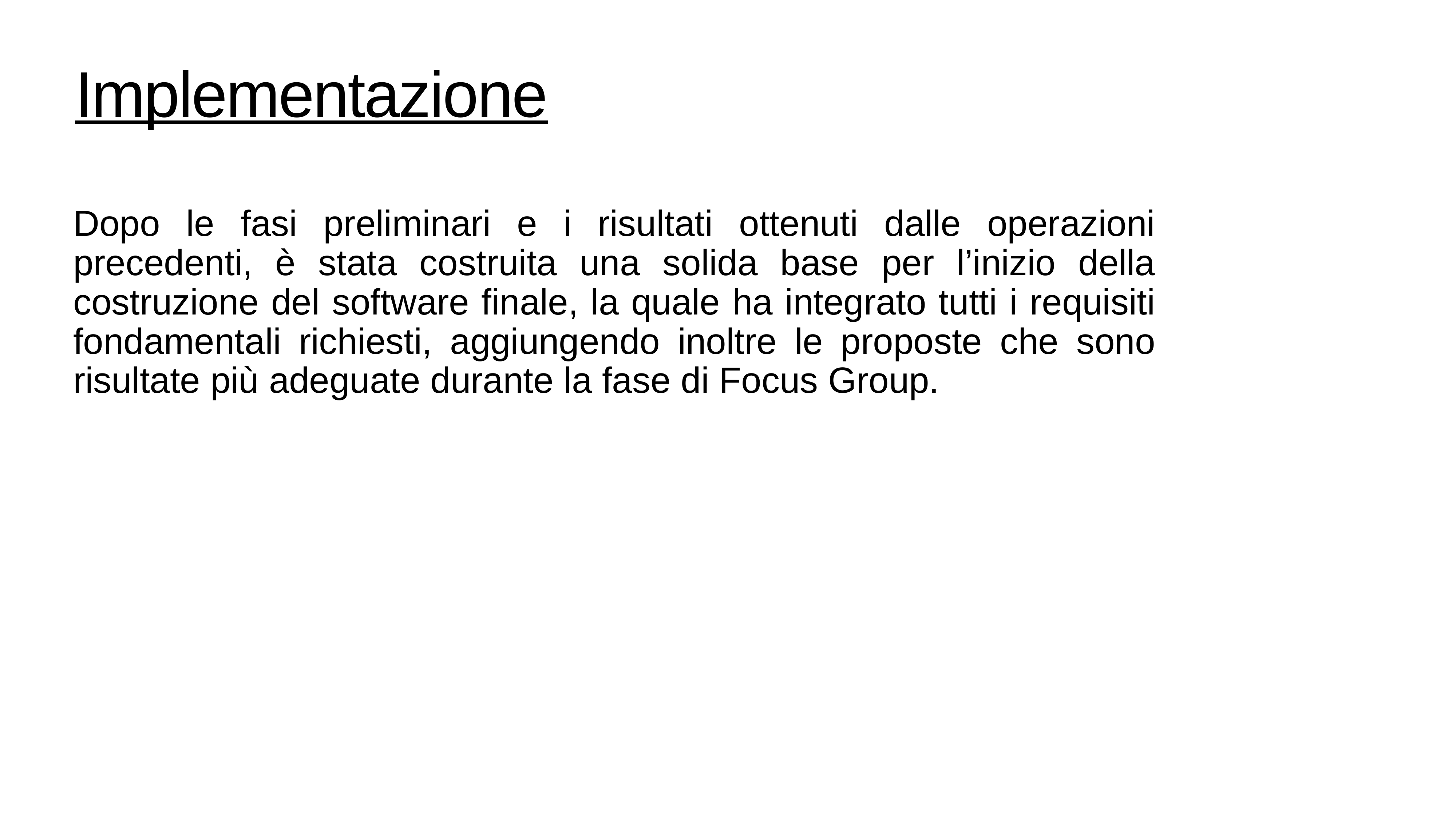

# Implementazione
Dopo le fasi preliminari e i risultati ottenuti dalle operazioni precedenti, è stata costruita una solida base per l’inizio della costruzione del software finale, la quale ha integrato tutti i requisiti fondamentali richiesti, aggiungendo inoltre le proposte che sono risultate più adeguate durante la fase di Focus Group.